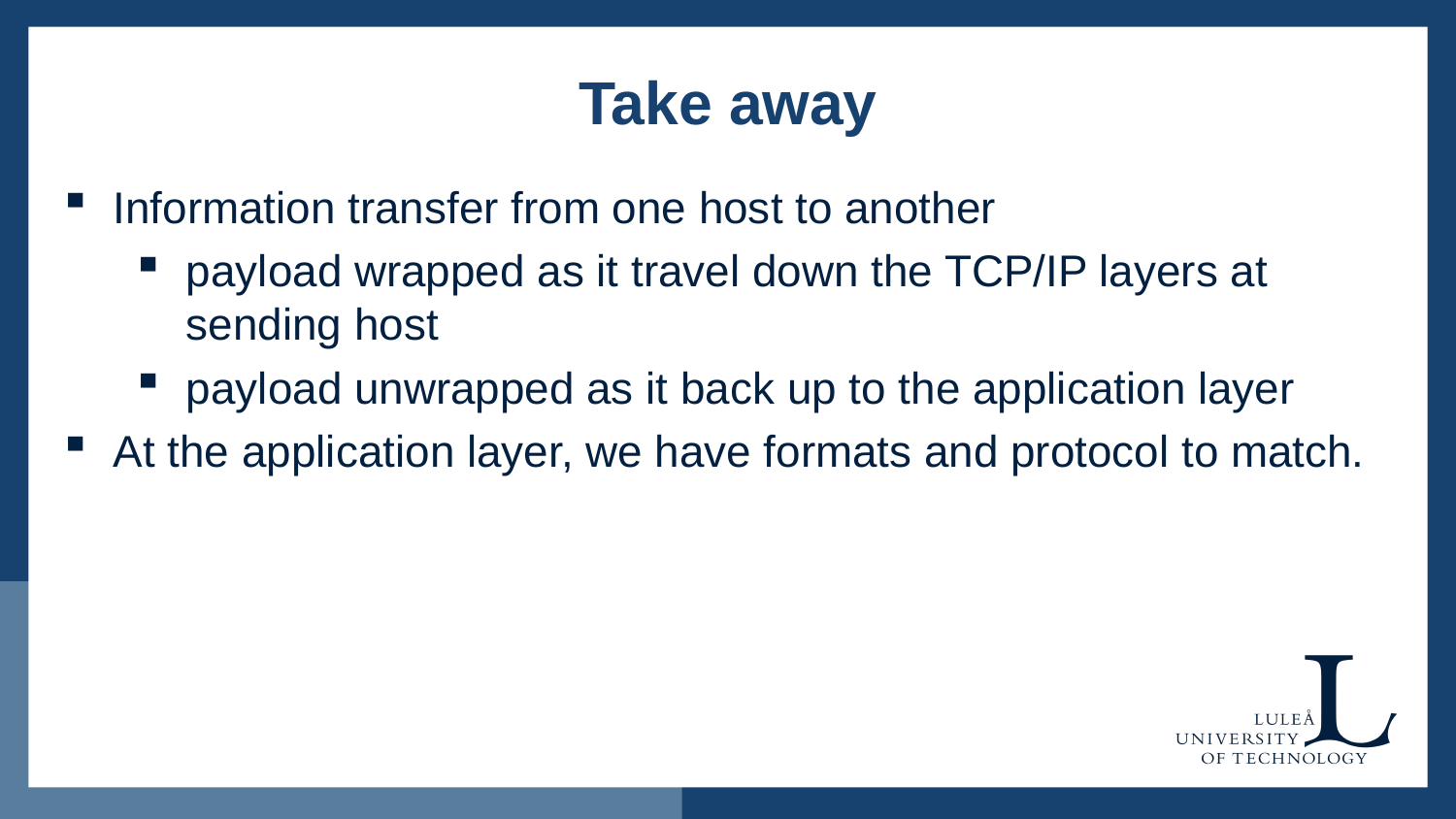

# Take away
Information transfer from one host to another
payload wrapped as it travel down the TCP/IP layers at sending host
payload unwrapped as it back up to the application layer
At the application layer, we have formats and protocol to match.
15